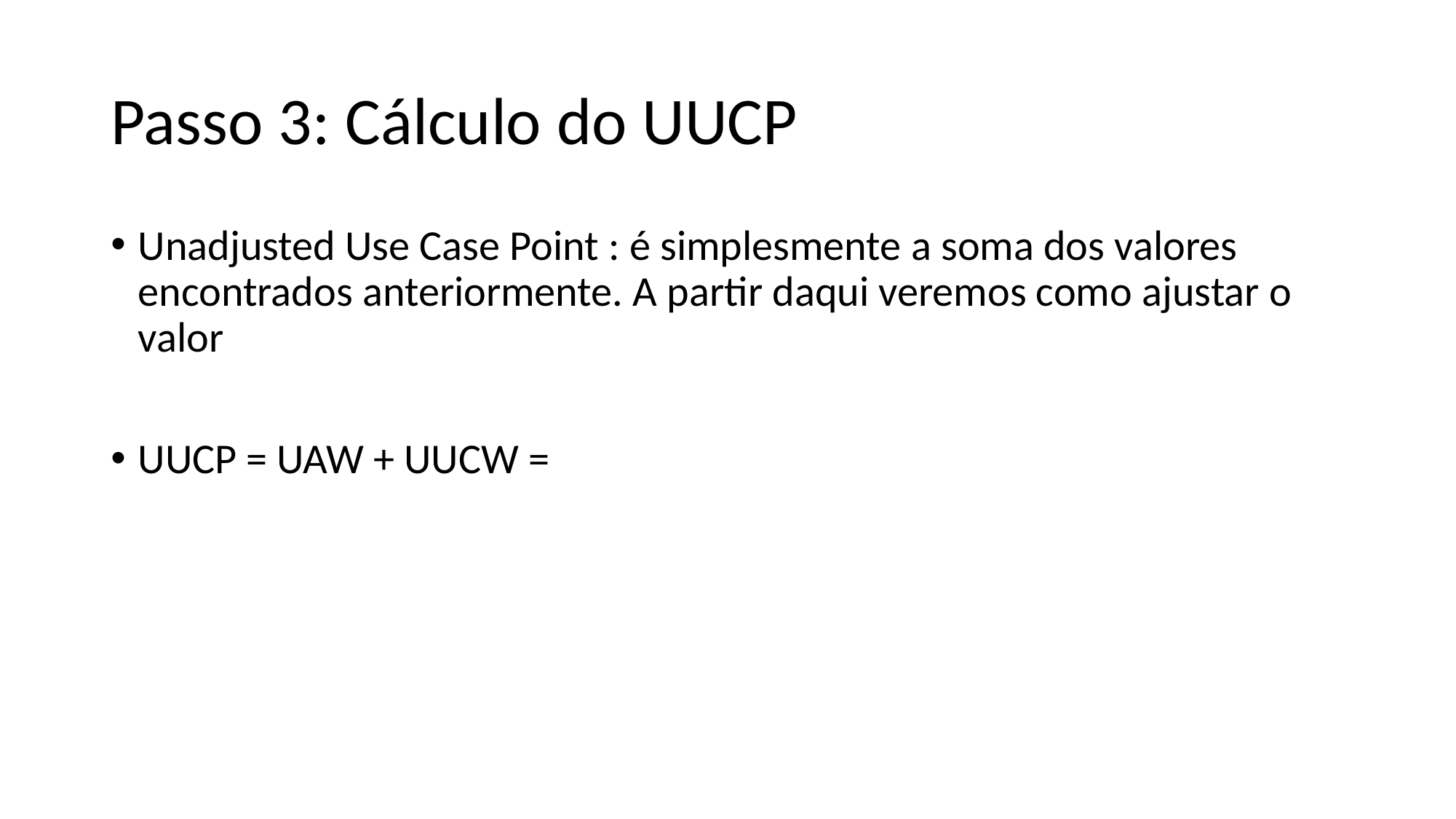

# Passo 3: Cálculo do UUCP
Unadjusted Use Case Point : é simplesmente a soma dos valores encontrados anteriormente. A partir daqui veremos como ajustar o valor

UUCP = UAW + UUCW =